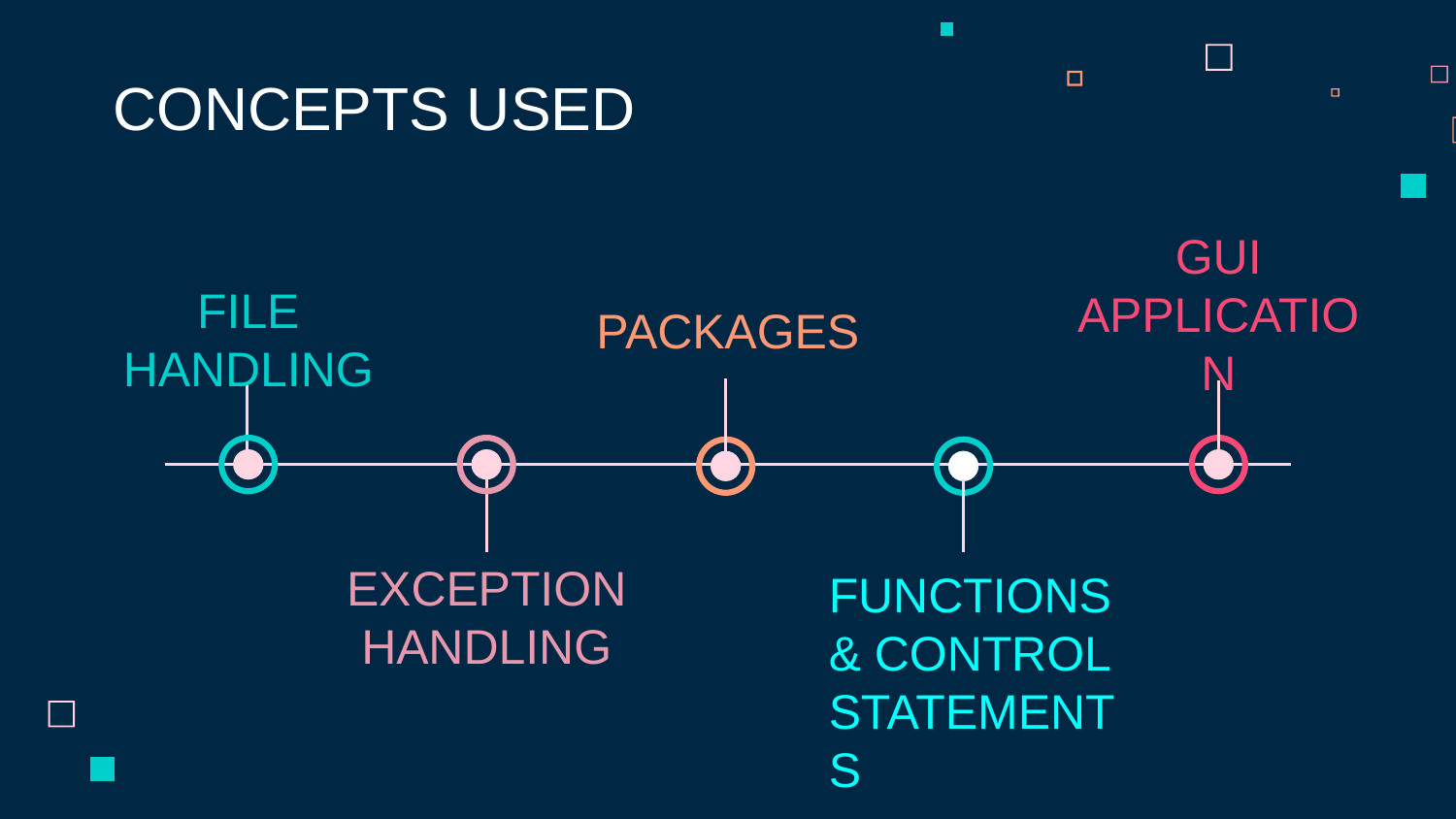

# CONCEPTS USED
GUI APPLICATION
PACKAGES
FILE HANDLING

FUNCTIONS & CONTROL STATEMENTS
EXCEPTION HANDLING